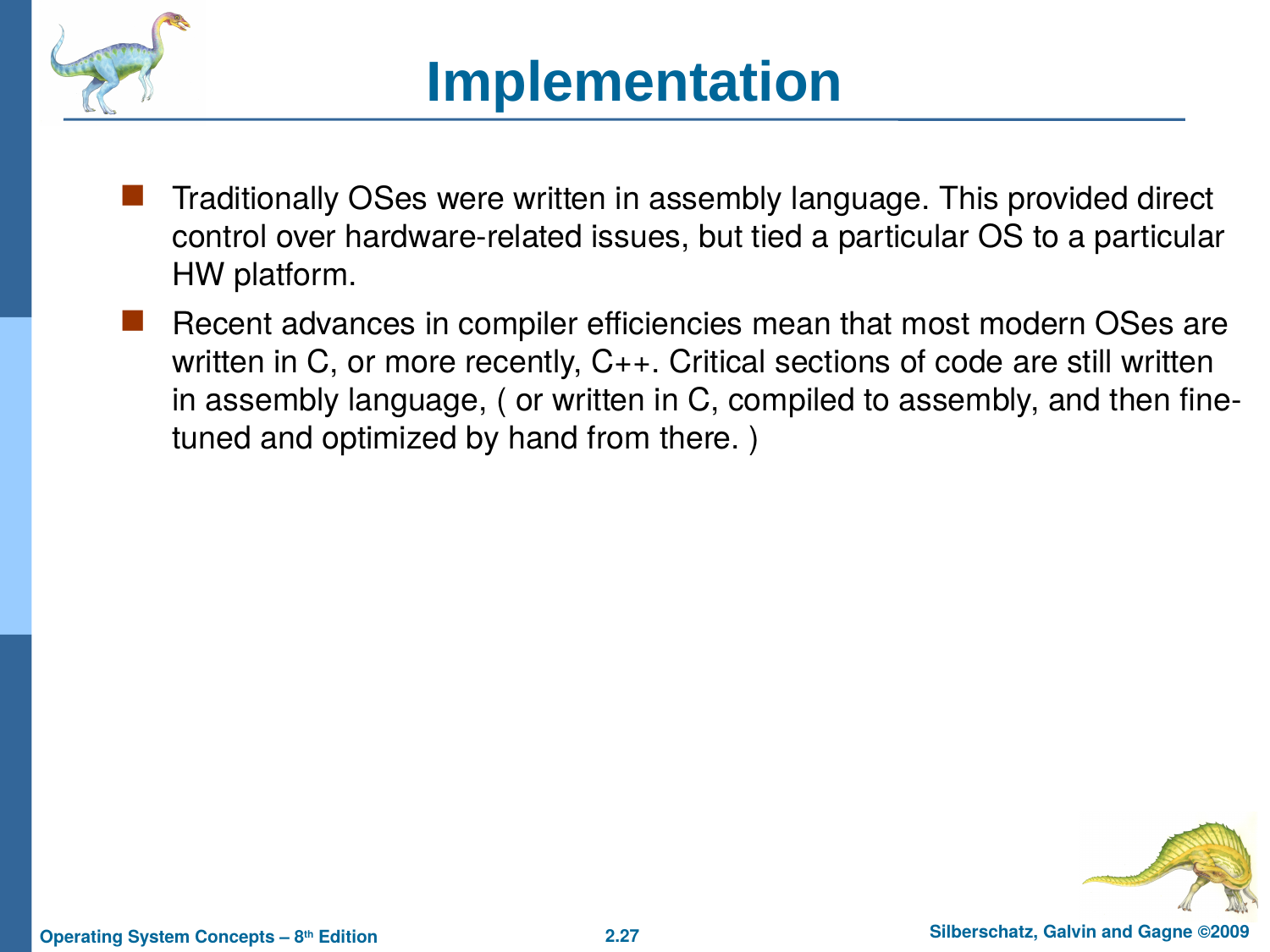

# Implementation
Traditionally OSes were written in assembly language. This provided direct control over hardware-related issues, but tied a particular OS to a particular HW platform.
Recent advances in compiler efficiencies mean that most modern OSes are written in C, or more recently, C++. Critical sections of code are still written in assembly language, ( or written in C, compiled to assembly, and then fine-tuned and optimized by hand from there. )